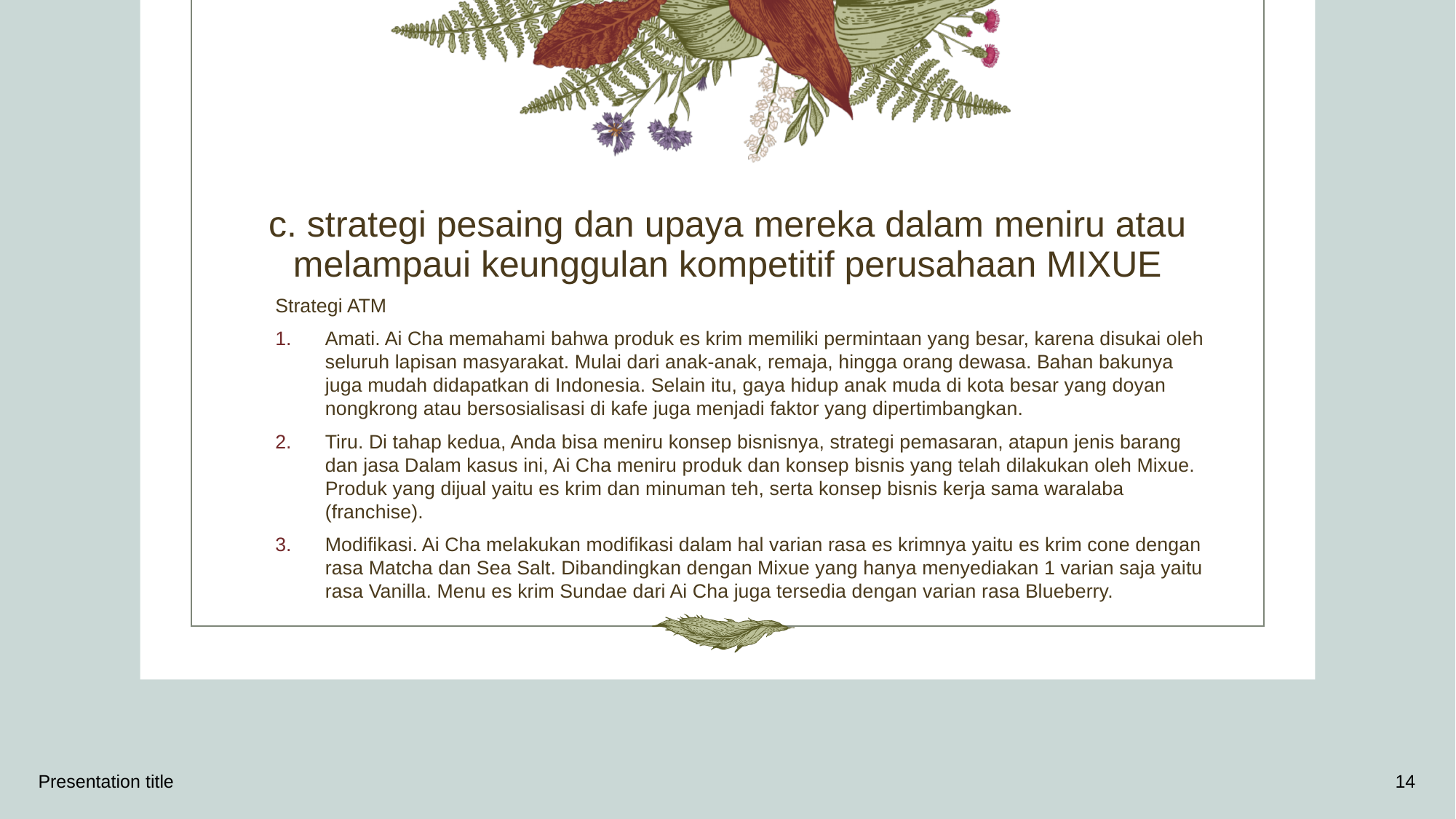

# c. strategi pesaing dan upaya mereka dalam meniru atau melampaui keunggulan kompetitif perusahaan MIXUE
Strategi ATM
Amati. Ai Cha memahami bahwa produk es krim memiliki permintaan yang besar, karena disukai oleh seluruh lapisan masyarakat. Mulai dari anak-anak, remaja, hingga orang dewasa. Bahan bakunya juga mudah didapatkan di Indonesia. Selain itu, gaya hidup anak muda di kota besar yang doyan nongkrong atau bersosialisasi di kafe juga menjadi faktor yang dipertimbangkan.
Tiru. Di tahap kedua, Anda bisa meniru konsep bisnisnya, strategi pemasaran, atapun jenis barang dan jasa Dalam kasus ini, Ai Cha meniru produk dan konsep bisnis yang telah dilakukan oleh Mixue. Produk yang dijual yaitu es krim dan minuman teh, serta konsep bisnis kerja sama waralaba (franchise).
Modifikasi. Ai Cha melakukan modifikasi dalam hal varian rasa es krimnya yaitu es krim cone dengan rasa Matcha dan Sea Salt. Dibandingkan dengan Mixue yang hanya menyediakan 1 varian saja yaitu rasa Vanilla. Menu es krim Sundae dari Ai Cha juga tersedia dengan varian rasa Blueberry.
Presentation title
14